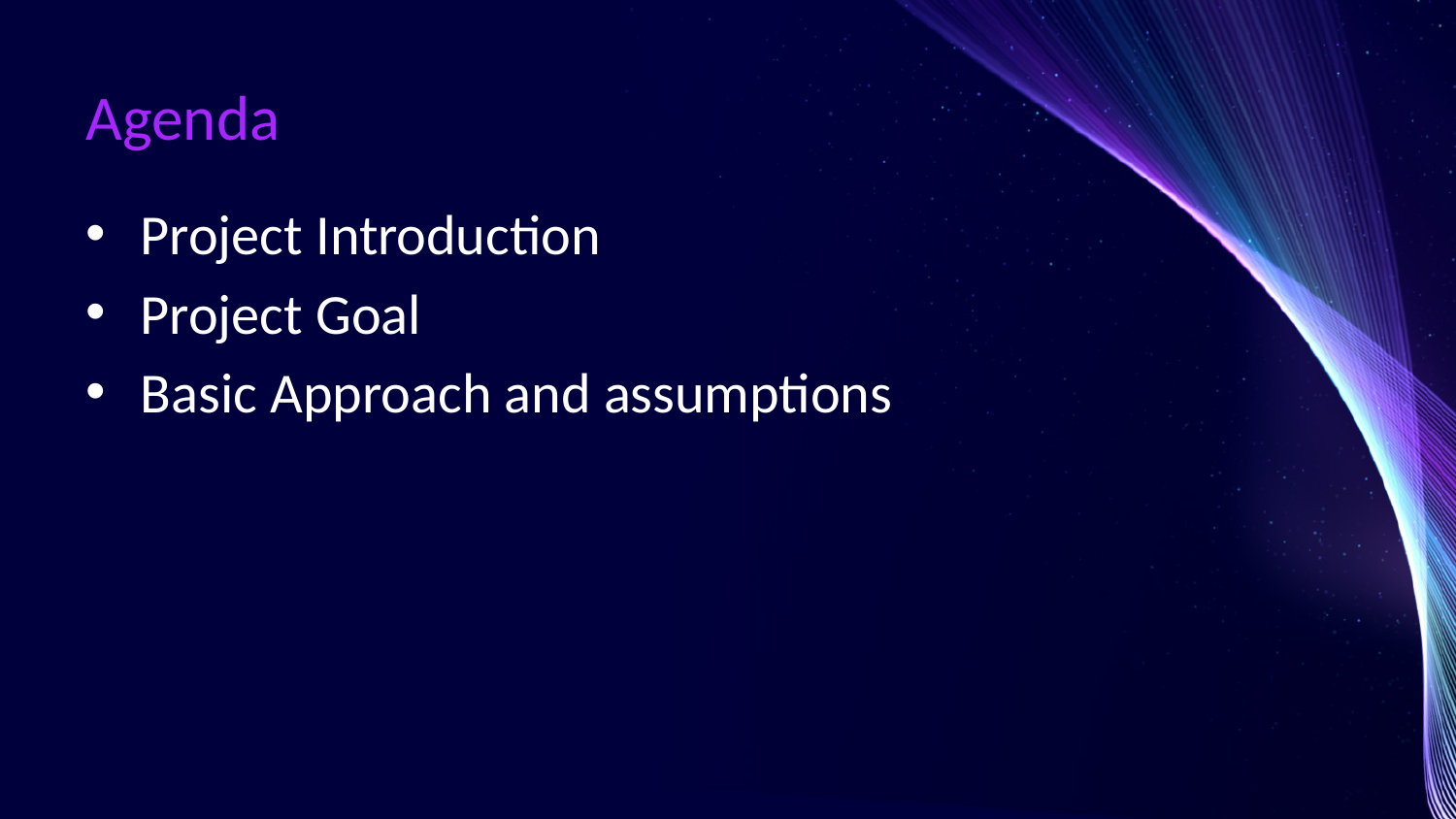

# Agenda
Project Introduction
Project Goal
Basic Approach and assumptions